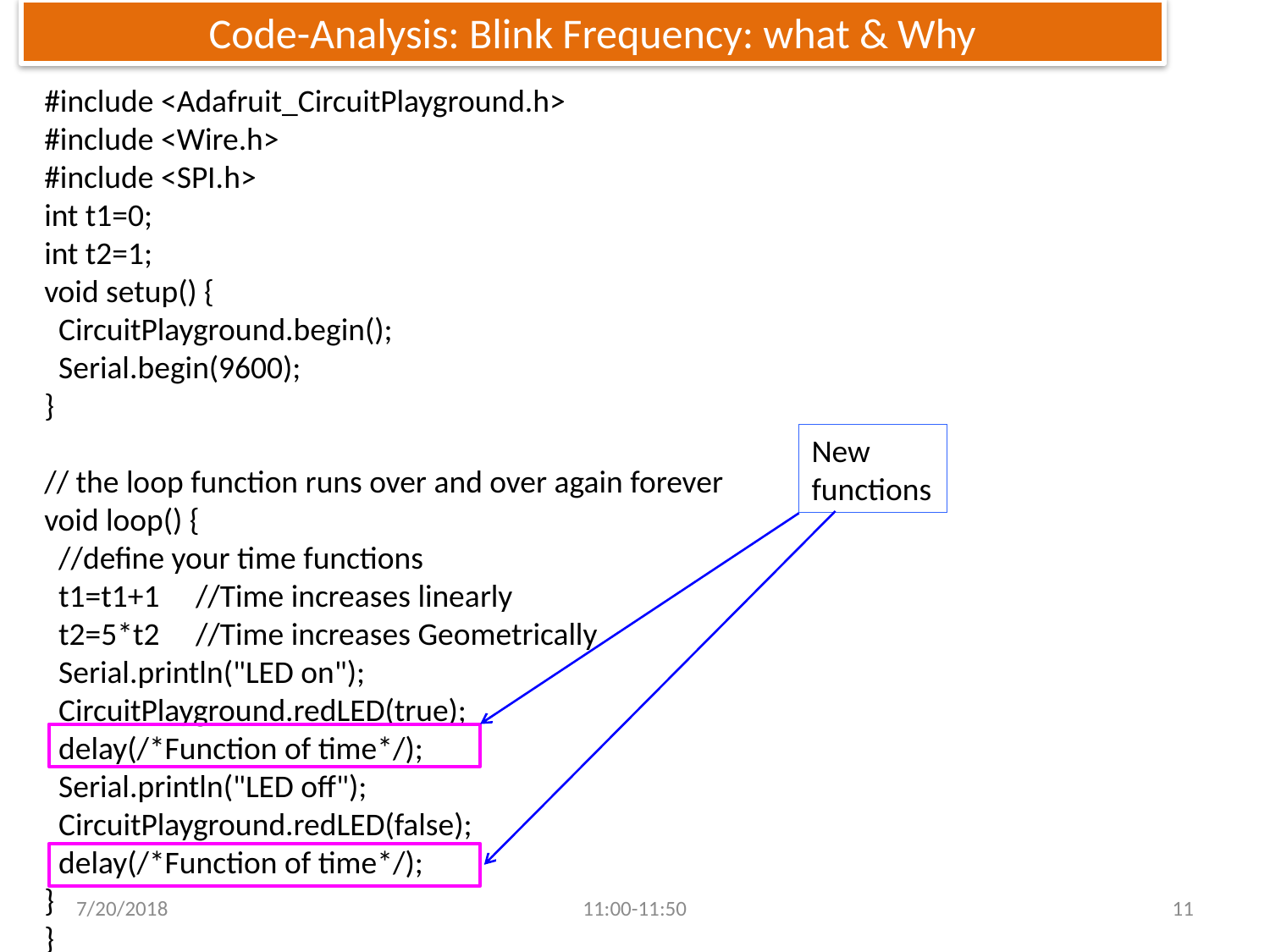

# Code-Analysis: Blink Frequency: what & Why
#include <Adafruit_CircuitPlayground.h>
#include <Wire.h>
#include <SPI.h>
int t1=0;
int t2=1;
void setup() {
  CircuitPlayground.begin();
  Serial.begin(9600);
}

// the loop function runs over and over again forever
void loop() {
  //define your time functions
  t1=t1+1     //Time increases linearly
  t2=5*t2     //Time increases Geometrically
  Serial.println("LED on");
  CircuitPlayground.redLED(true);
  delay(/*Function of time*/);
  Serial.println("LED off");
  CircuitPlayground.redLED(false);
  delay(/*Function of time*/);
}
}
New functions

7/20/2018
11:00-11:50
11